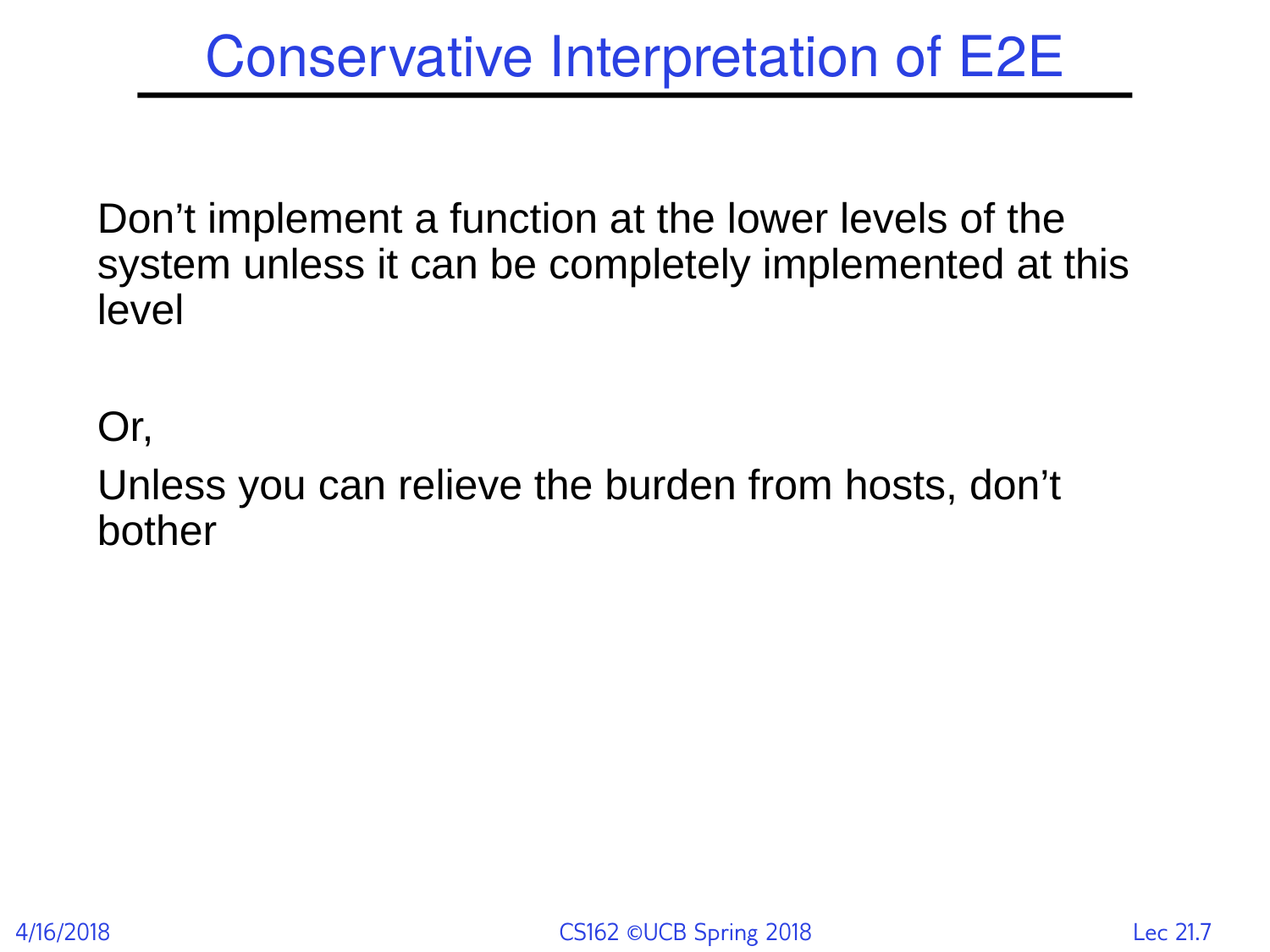

# Conservative Interpretation of E2E

Don’t implement a function at the lower levels of the system unless it can be completely implemented at this level

Or,
Unless you can relieve the burden from hosts, don’t bother